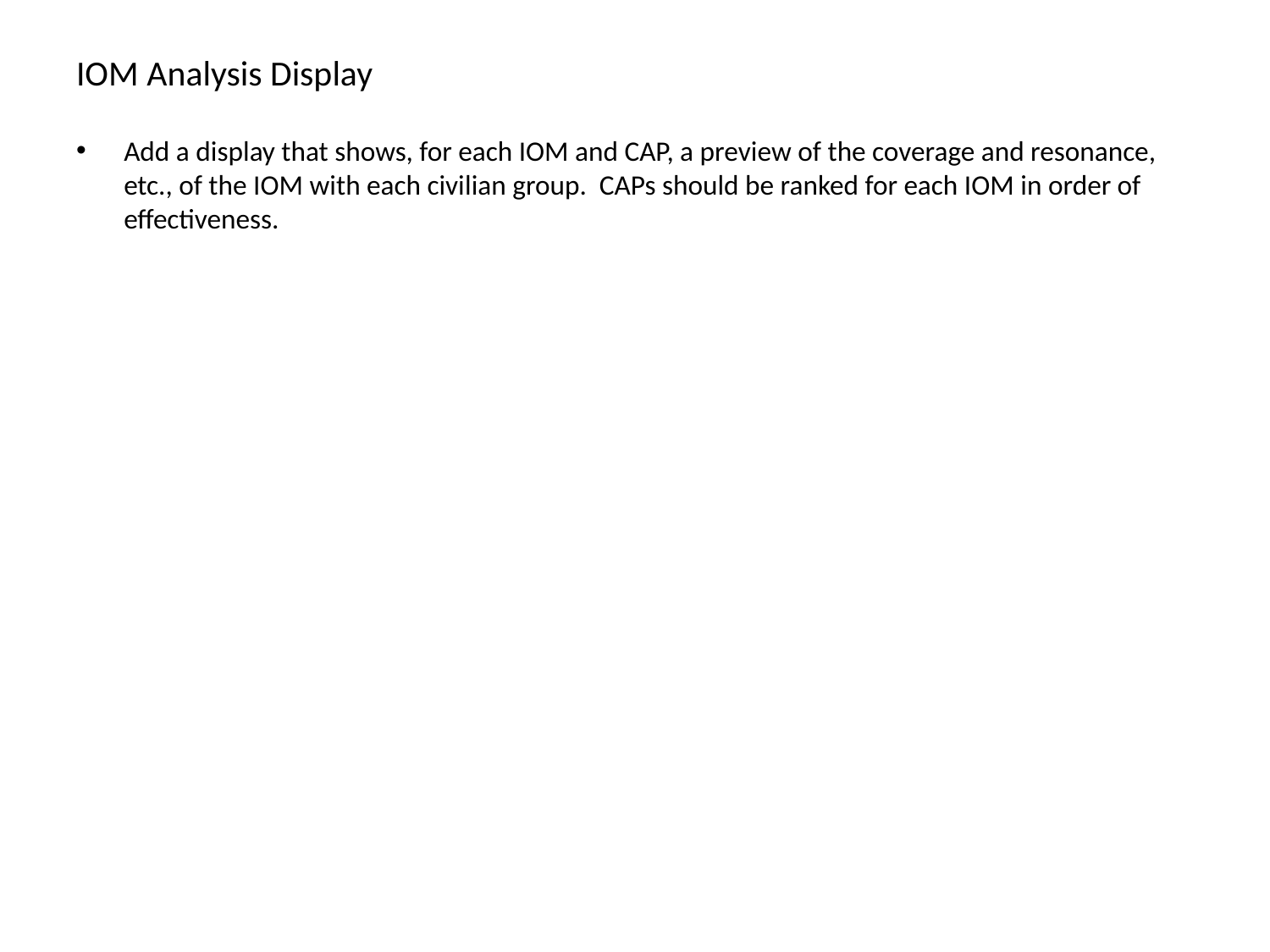

# IOM Analysis Display
Add a display that shows, for each IOM and CAP, a preview of the coverage and resonance, etc., of the IOM with each civilian group.  CAPs should be ranked for each IOM in order of effectiveness.